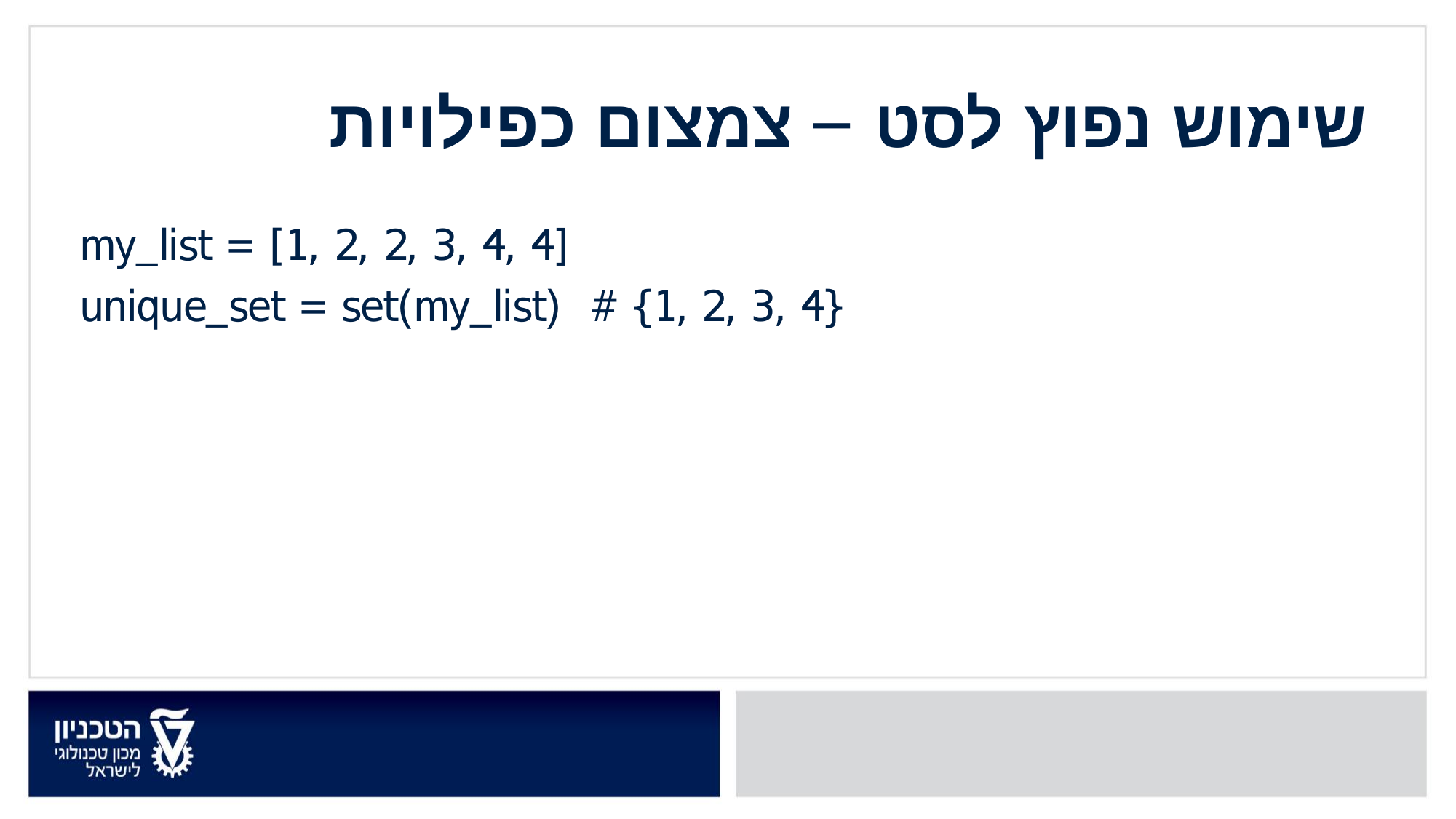

שימוש נפוץ לסט – צמצום כפילויות
my_list = [1, 2, 2, 3, 4, 4]
unique_set = set(my_list)  # {1, 2, 3, 4}